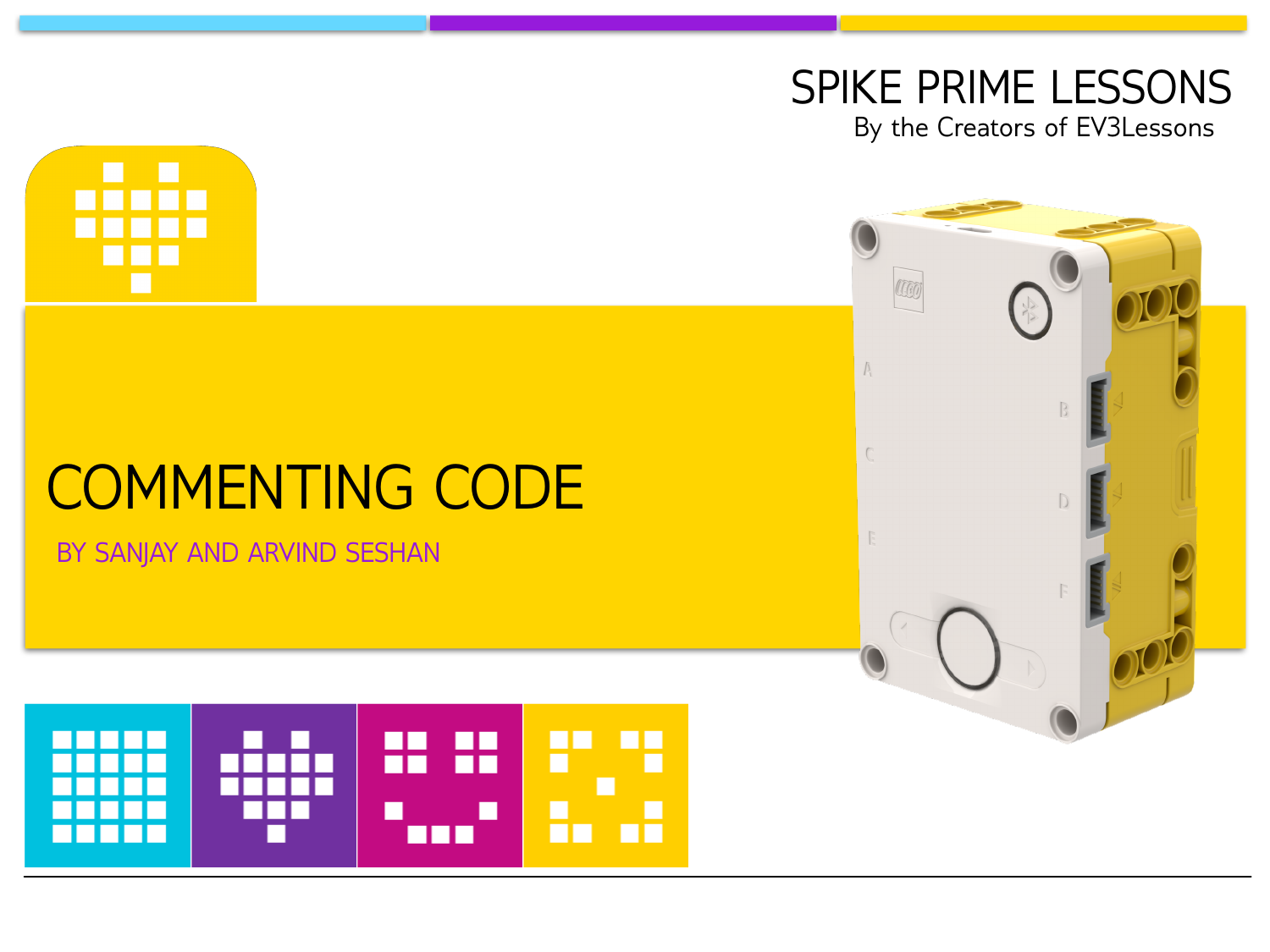

# Commenting code
BY SANJAY AND ARVIND SESHAN